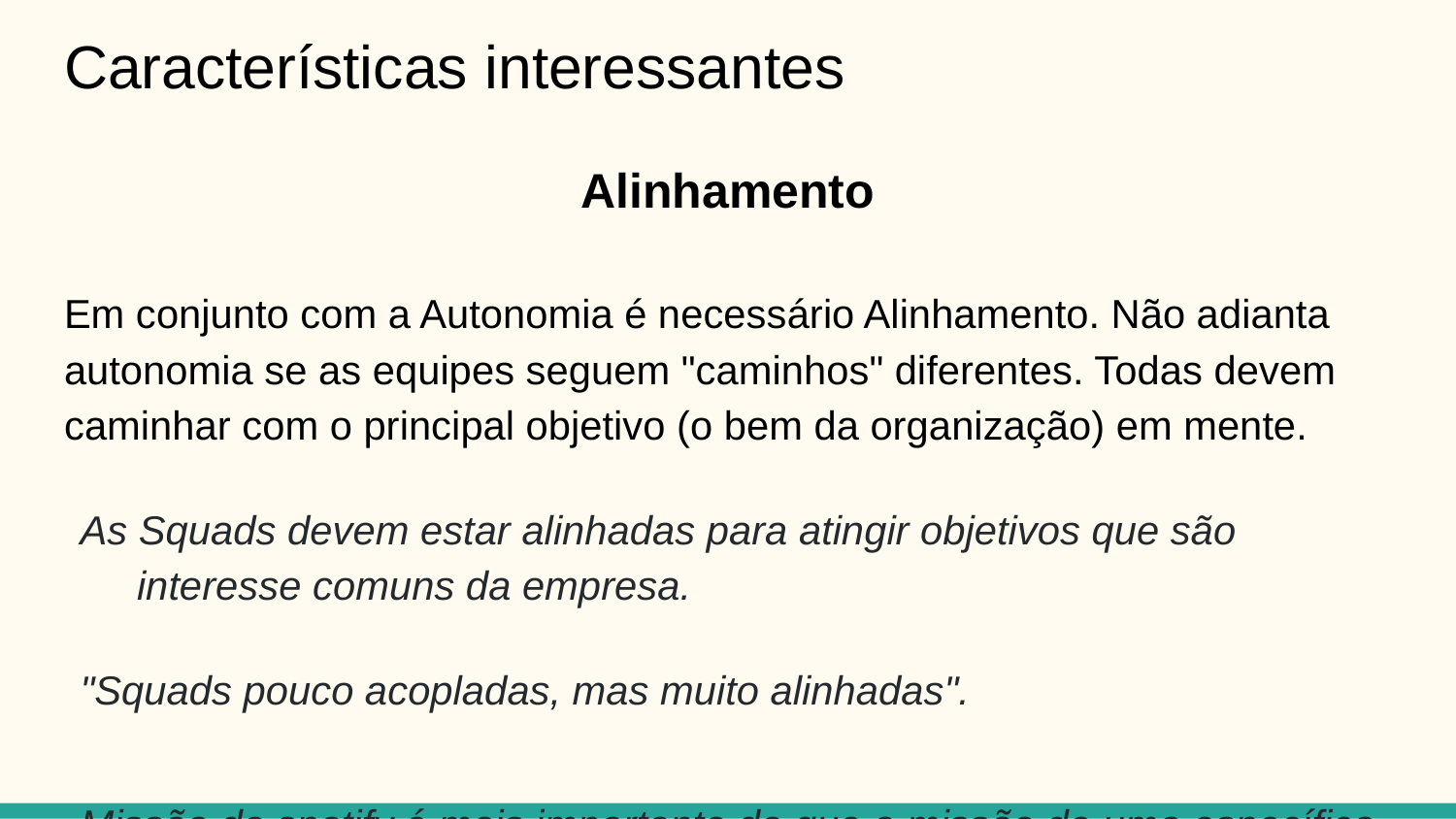

# Características interessantes
Alinhamento
Em conjunto com a Autonomia é necessário Alinhamento. Não adianta autonomia se as equipes seguem "caminhos" diferentes. Todas devem caminhar com o principal objetivo (o bem da organização) em mente.
As Squads devem estar alinhadas para atingir objetivos que são interesse comuns da empresa.
"Squads pouco acopladas, mas muito alinhadas".
Missão do spotify é mais importante do que a missão de uma específica squad.